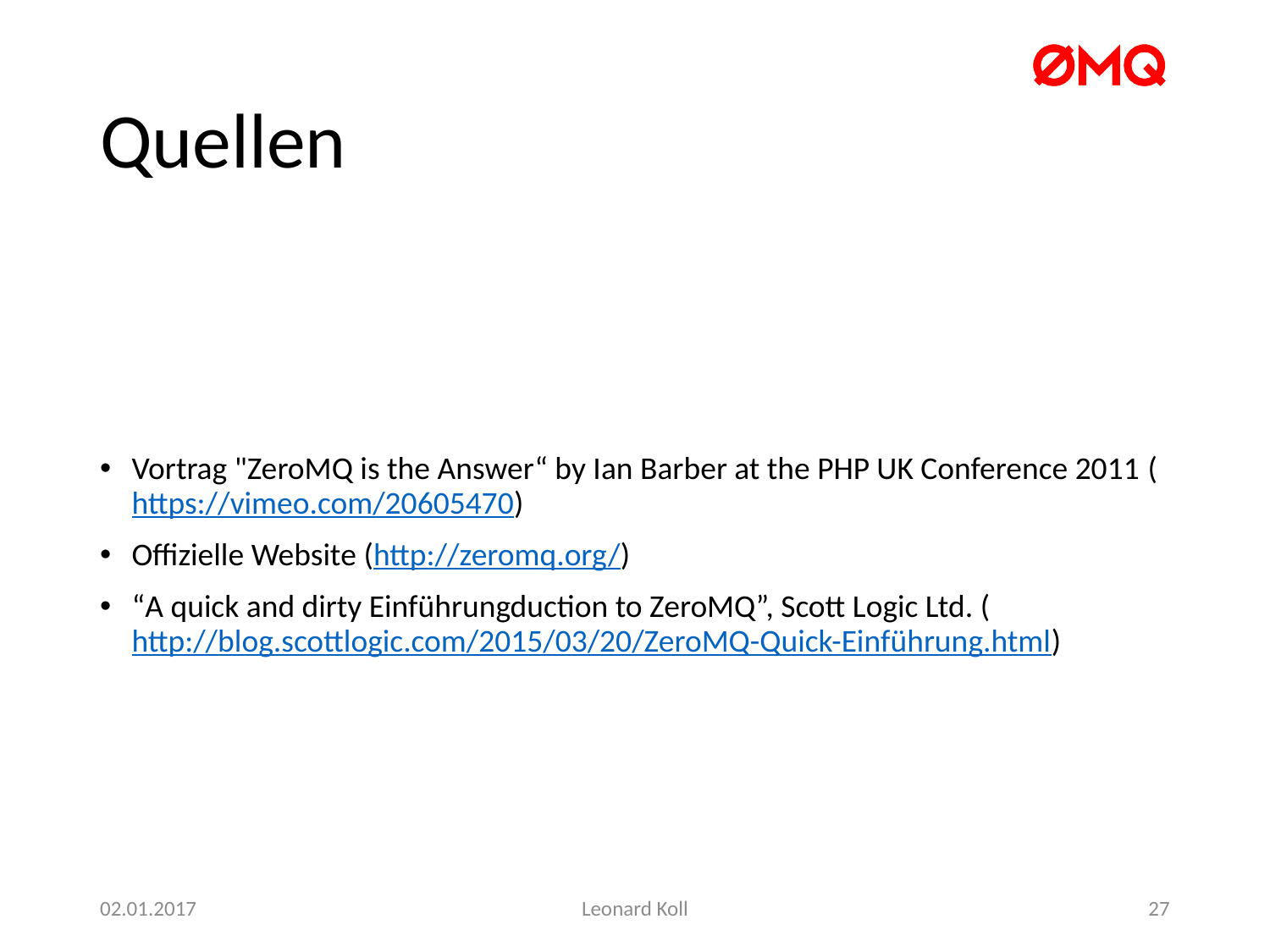

# Quellen
Vortrag "ZeroMQ is the Answer“ by Ian Barber at the PHP UK Conference 2011 (https://vimeo.com/20605470)
Offizielle Website (http://zeromq.org/)
“A quick and dirty Einführungduction to ZeroMQ”, Scott Logic Ltd. (http://blog.scottlogic.com/2015/03/20/ZeroMQ-Quick-Einführung.html)
02.01.2017
Leonard Koll
27